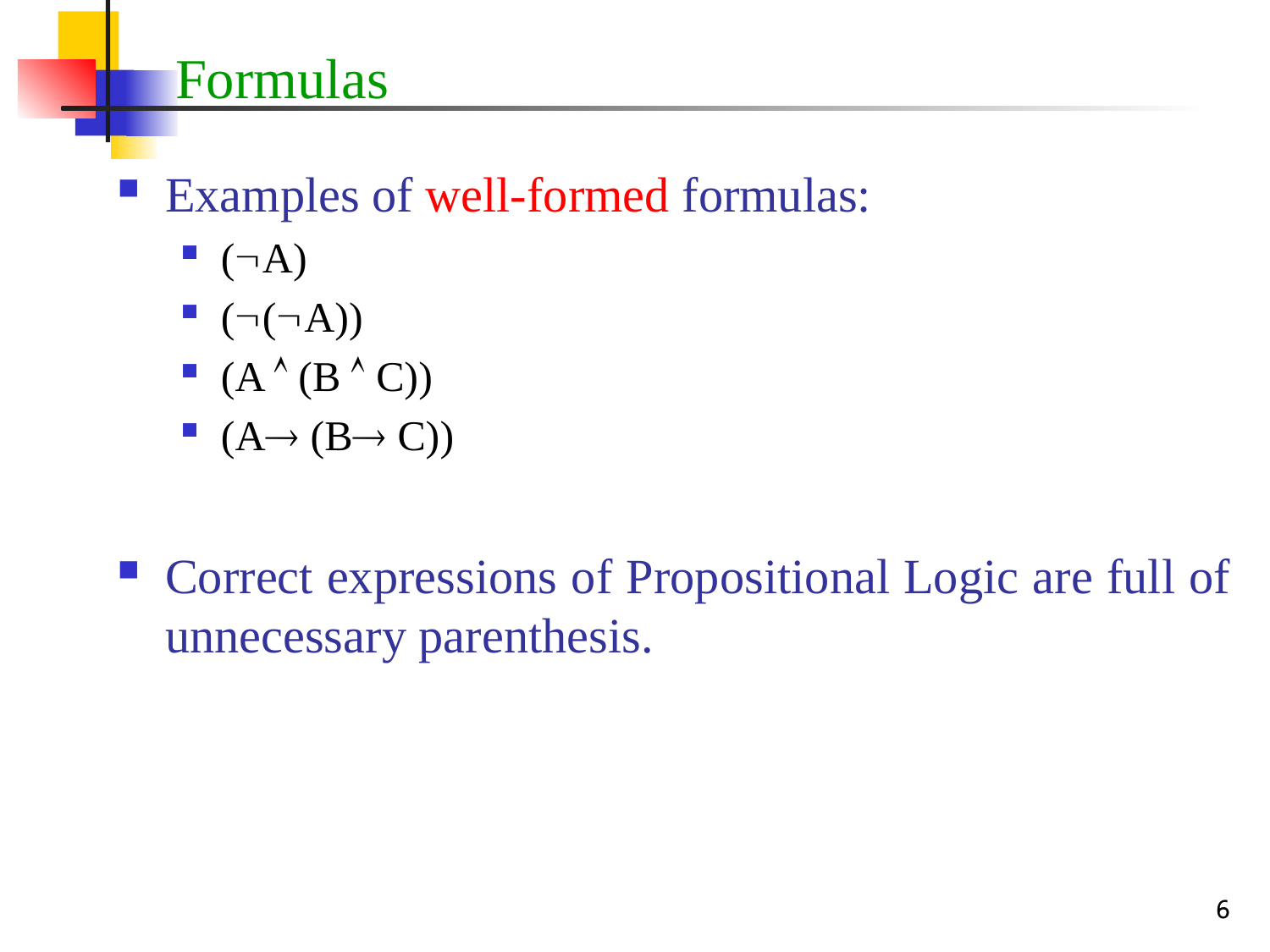

# Formulas
Examples of well-formed formulas:
(¬A)
(¬(¬A))
(A ∧ (B ∧ C))
(A→ (B→ C))

Correct expressions of Propositional Logic are full of unnecessary parenthesis.
6